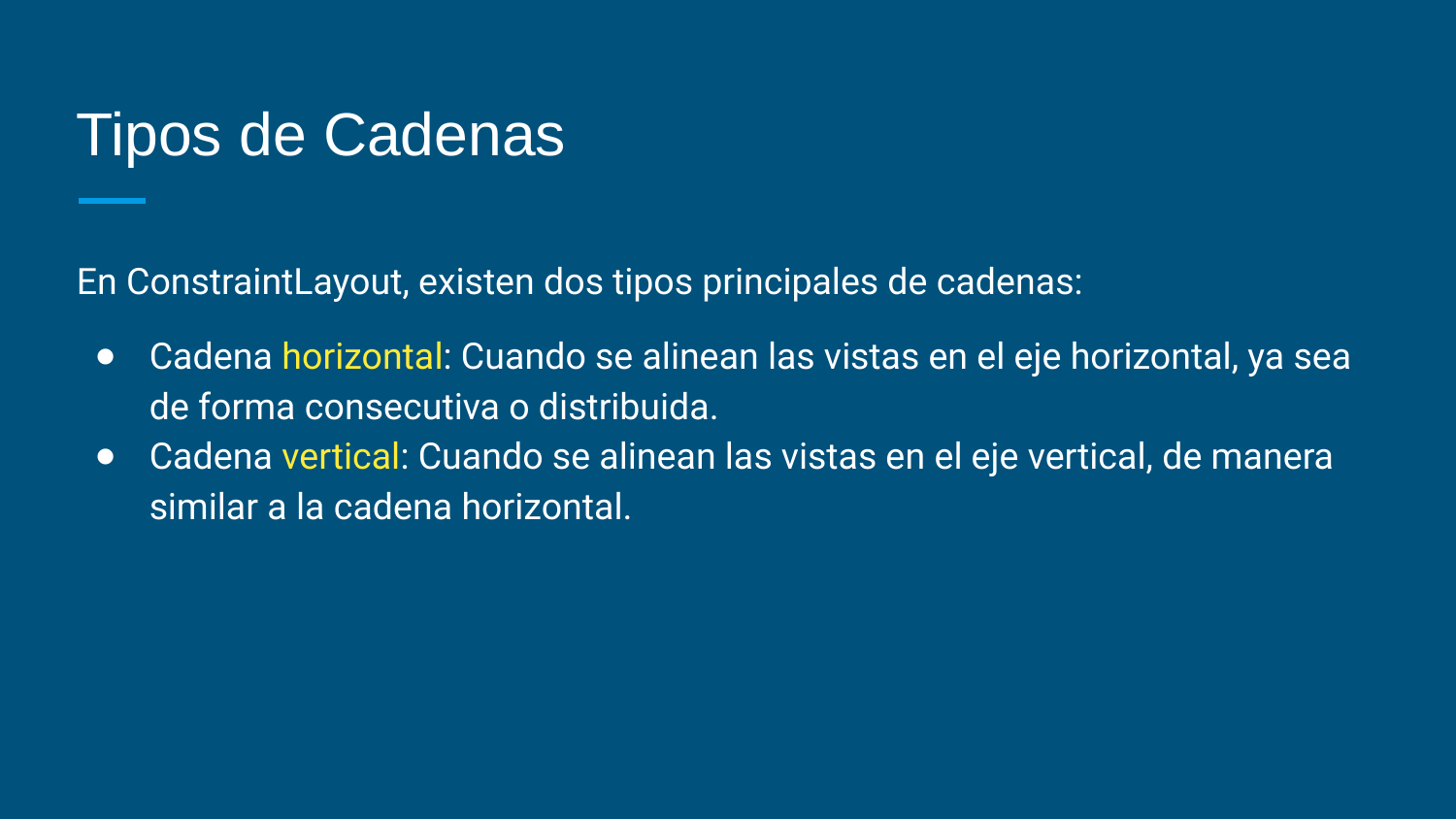

# Tipos de Cadenas
En ConstraintLayout, existen dos tipos principales de cadenas:
Cadena horizontal: Cuando se alinean las vistas en el eje horizontal, ya sea de forma consecutiva o distribuida.
Cadena vertical: Cuando se alinean las vistas en el eje vertical, de manera similar a la cadena horizontal.